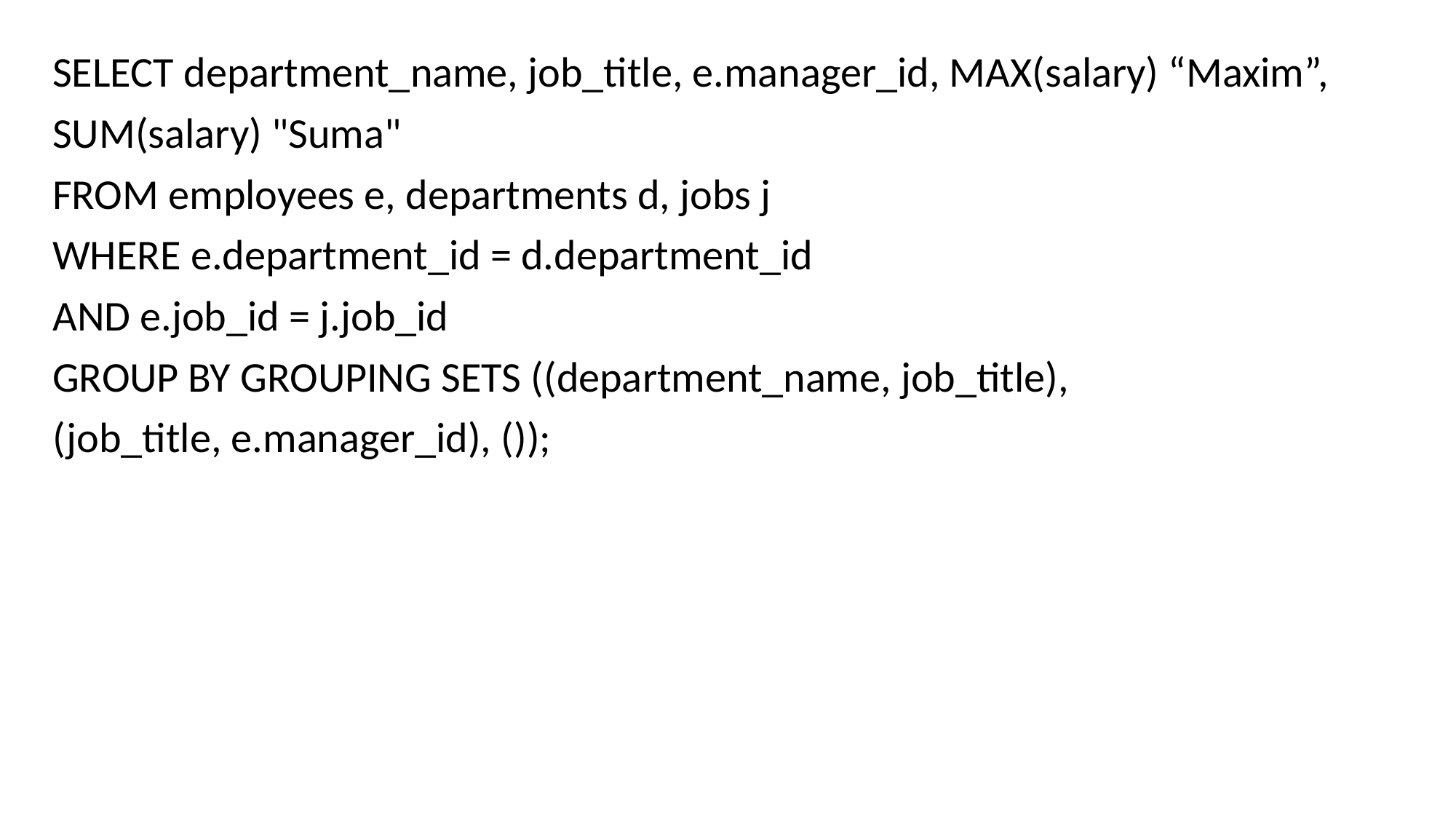

SELECT department_name, job_title, e.manager_id, MAX(salary) “Maxim”,
SUM(salary) "Suma"
FROM employees e, departments d, jobs j
WHERE e.department_id = d.department_id
AND e.job_id = j.job_id
GROUP BY GROUPING SETS ((department_name, job_title),
(job_title, e.manager_id), ());